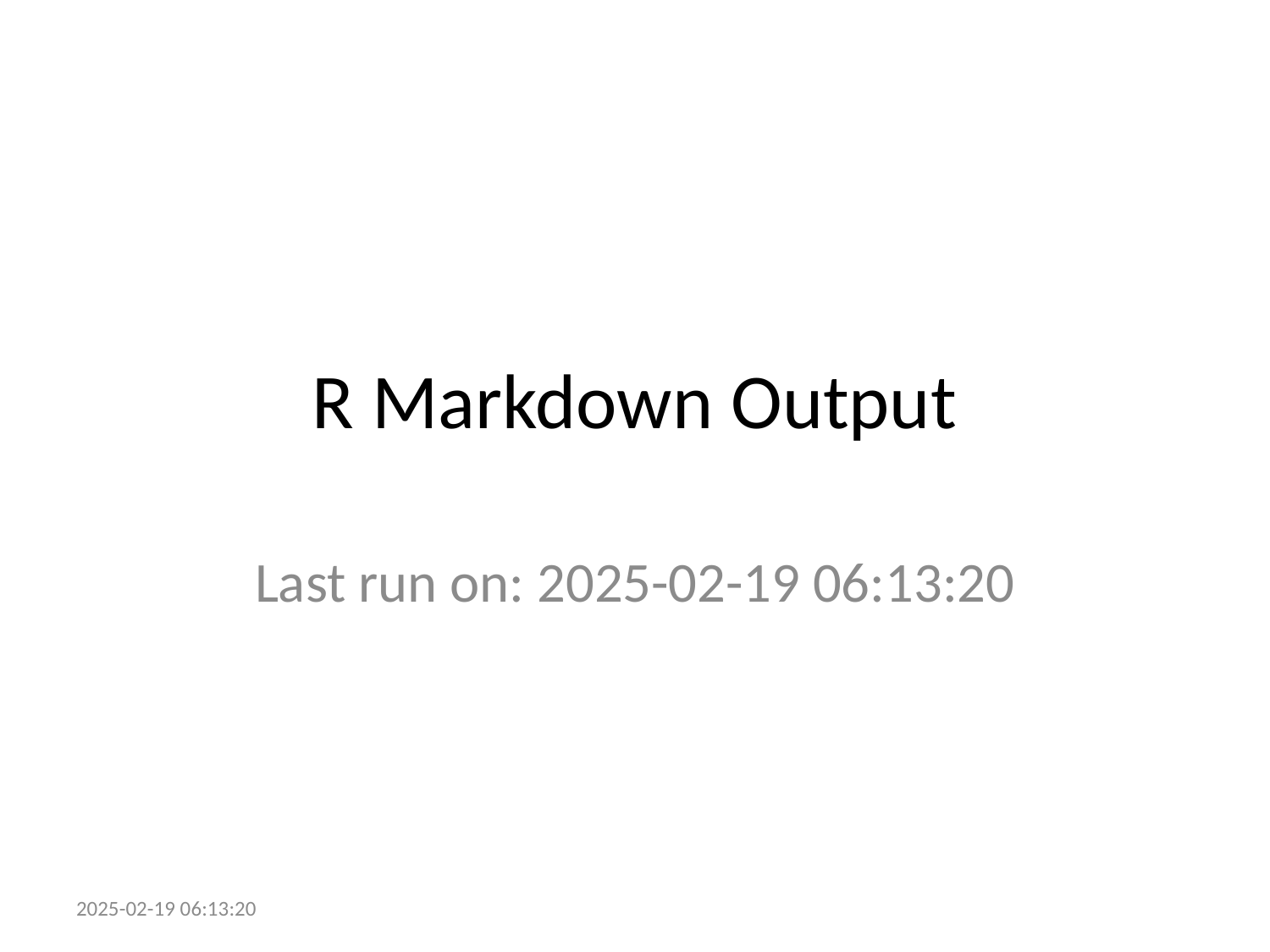

# R Markdown Output
Last run on: 2025-02-19 06:13:20
2025-02-19 06:13:20